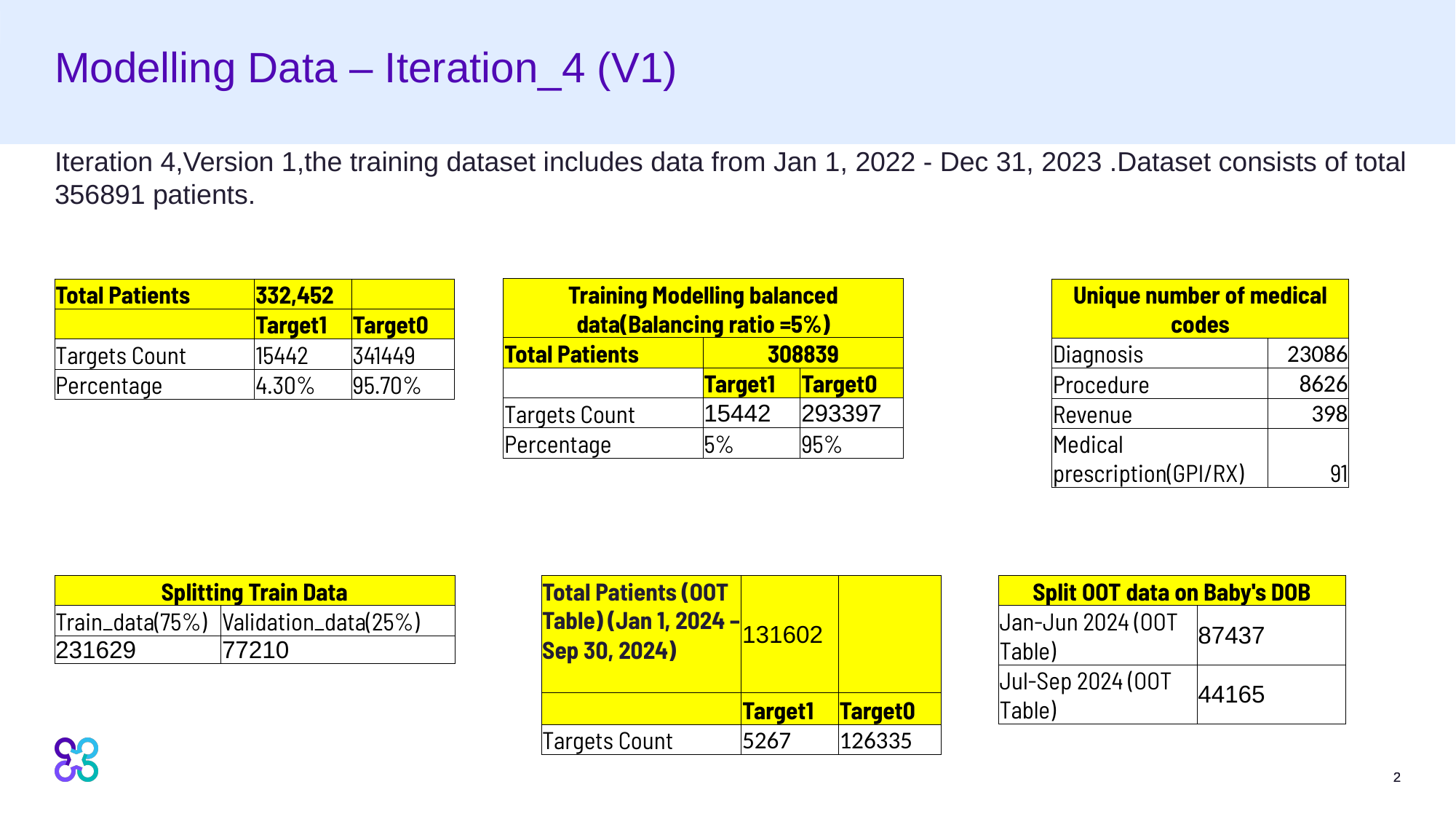

# Modelling Data – Iteration_4 (V1)
Iteration 4,Version 1,the training dataset includes data from Jan 1, 2022 - Dec 31, 2023 .Dataset consists of total 356891 patients.

| Training Modelling balanced data(Balancing ratio =5%) |  |  |
| --- | --- | --- |
| Total Patients | 308839 |  |
|  | Target1 | Target0 |
| Targets Count | 15442 | 293397 |
| Percentage | 5% | 95% |
| Total Patients | 332,452 |  |
| --- | --- | --- |
|  | Target1 | Target0 |
| Targets Count | 15442 | 341449 |
| Percentage | 4.30% | 95.70% |
| Unique number of medical codes |  |
| --- | --- |
| Diagnosis | 23086 |
| Procedure | 8626 |
| Revenue | 398 |
| Medical prescription(GPI/RX) | 91 |
| Splitting Train Data |  |
| --- | --- |
| Train\_data(75%) | Validation\_data(25%) |
| 231629 | 77210 |
| Total Patients (OOT Table) (Jan 1, 2024 – Sep 30, 2024) | 131602 |  |
| --- | --- | --- |
|  | Target1 | Target0 |
| Targets Count | 5267 | 126335 |
| Split OOT data on Baby's DOB |  |
| --- | --- |
| Jan-Jun 2024 (OOT Table) | 87437 |
| Jul-Sep 2024 (OOT Table) | 44165 |